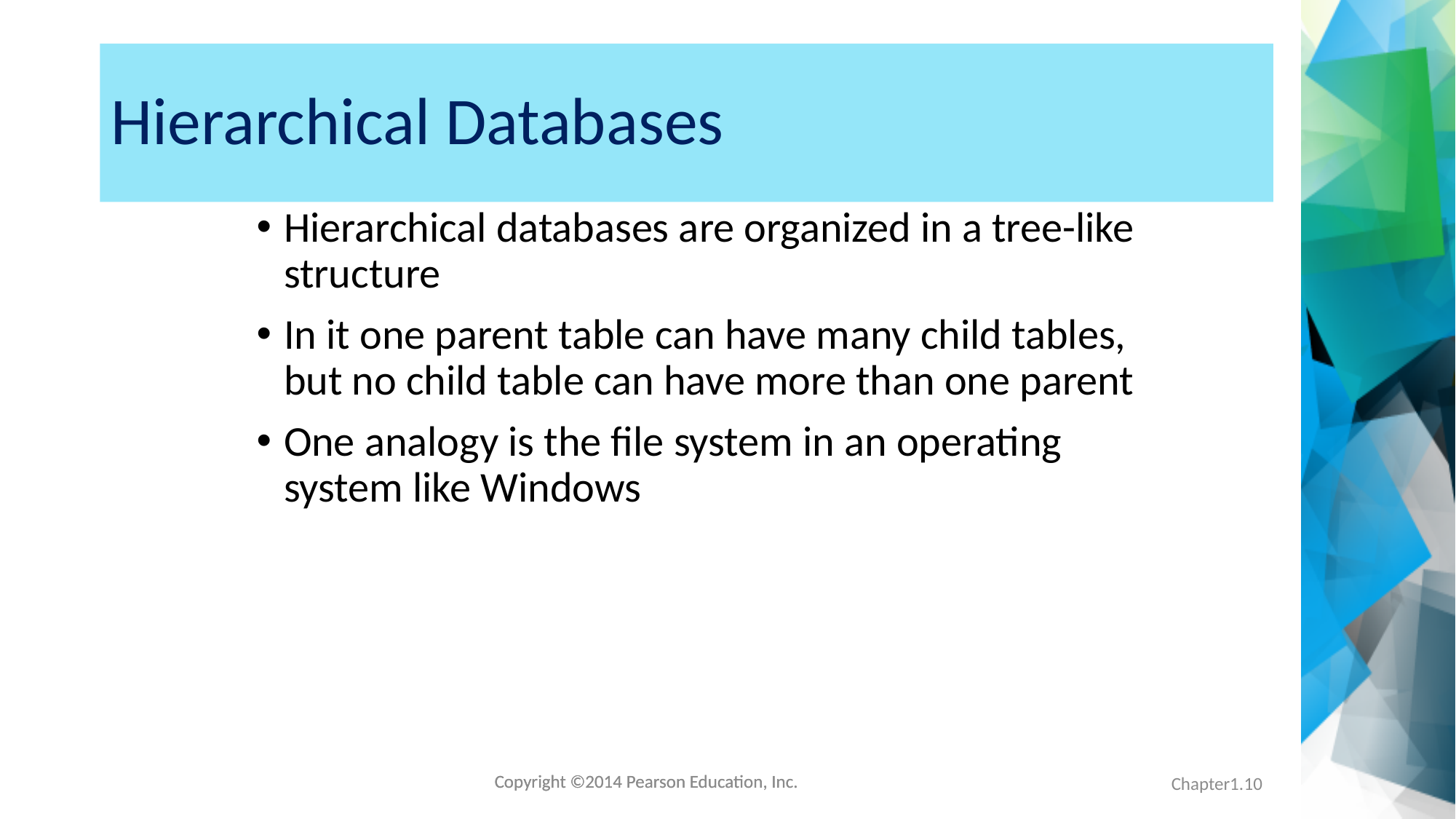

# Hierarchical Databases
Hierarchical databases are organized in a tree-like structure
In it one parent table can have many child tables, but no child table can have more than one parent
One analogy is the file system in an operating system like Windows
Chapter1.10